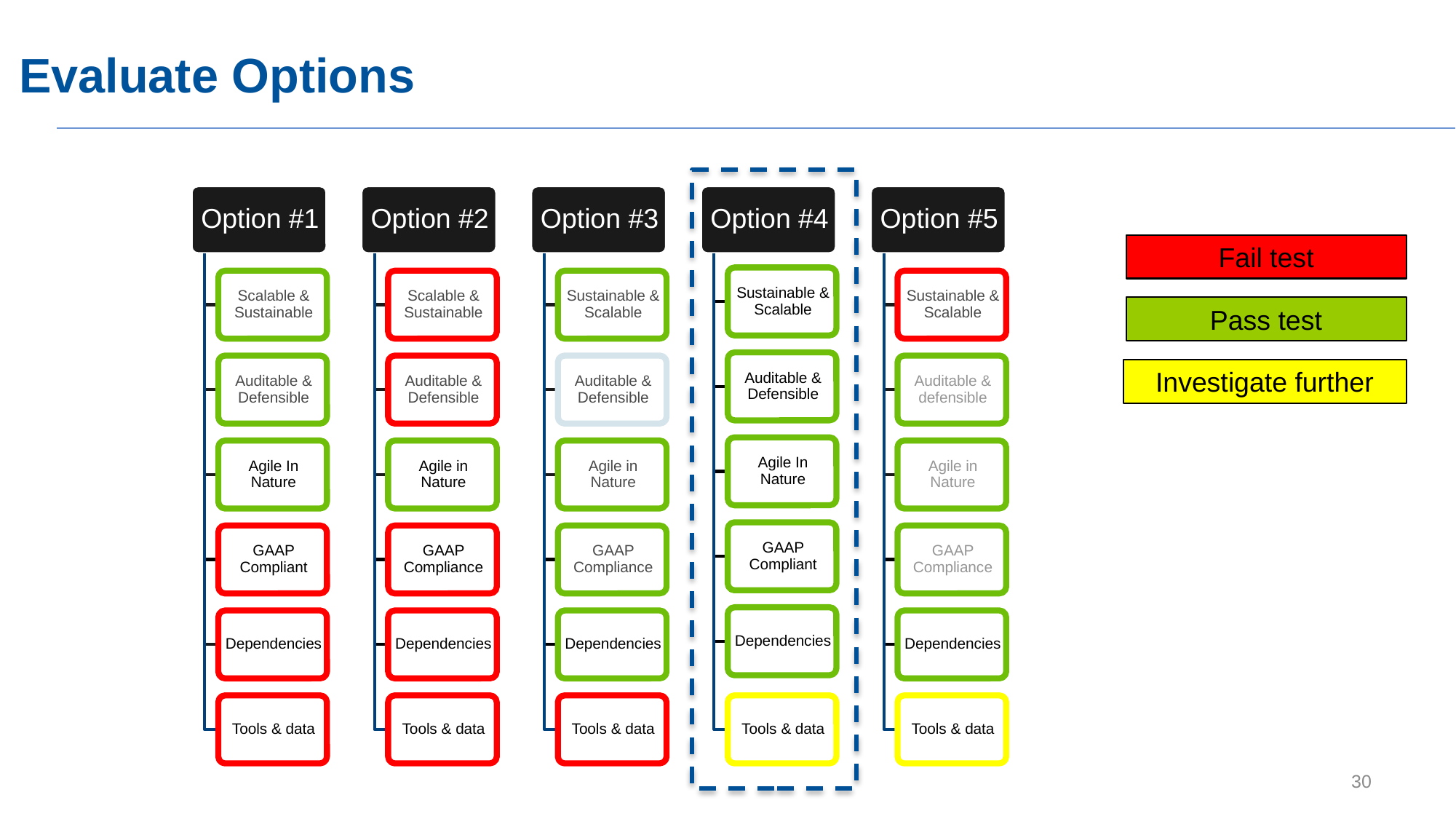

# Evaluate Options

Option #1
Scalable & Sustainable
Auditable & Defensible
Agile In Nature
GAAP Compliant
Dependencies
Tools & data
Option #2
Scalable & Sustainable
Auditable & Defensible
Agile in Nature
GAAP Compliance
Dependencies
Tools & data
Option #3
Sustainable & Scalable
Auditable & Defensible
Agile in Nature
GAAP Compliance
Dependencies
Tools & data
Option #4
Sustainable & Scalable
Auditable & Defensible
Agile In Nature
GAAP Compliant
Dependencies
Tools & data
Option #5
Sustainable & Scalable
Auditable & defensible
Agile in Nature
GAAP Compliance
Dependencies
Tools & data
Fail test
Pass test
Investigate further
30